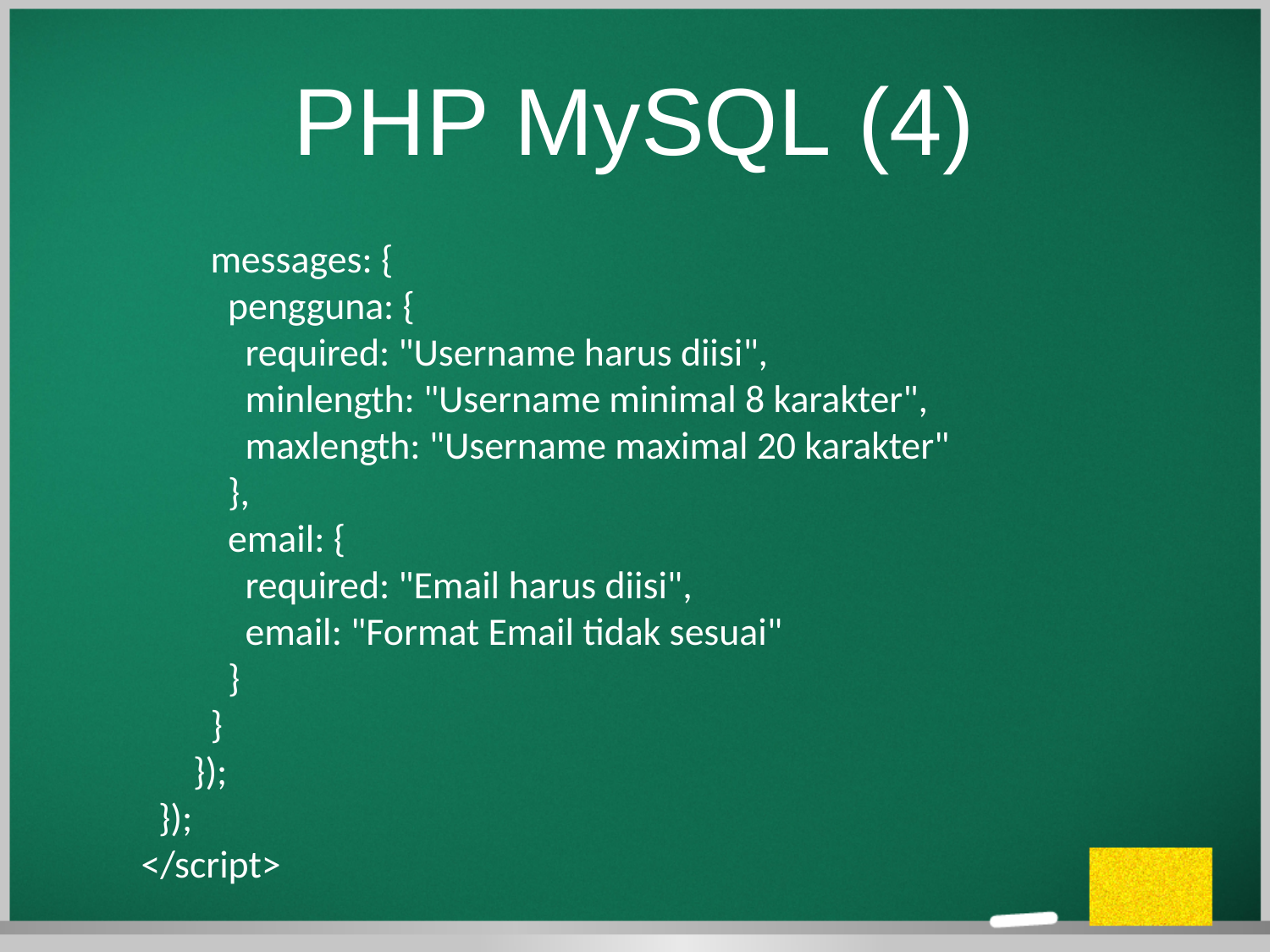

PHP MySQL (4)
        messages: {
          pengguna: {
            required: "Username harus diisi",
            minlength: "Username minimal 8 karakter",
            maxlength: "Username maximal 20 karakter"
          },
          email: {
            required: "Email harus diisi",
            email: "Format Email tidak sesuai"
          }
        }
      });
  });
</script>